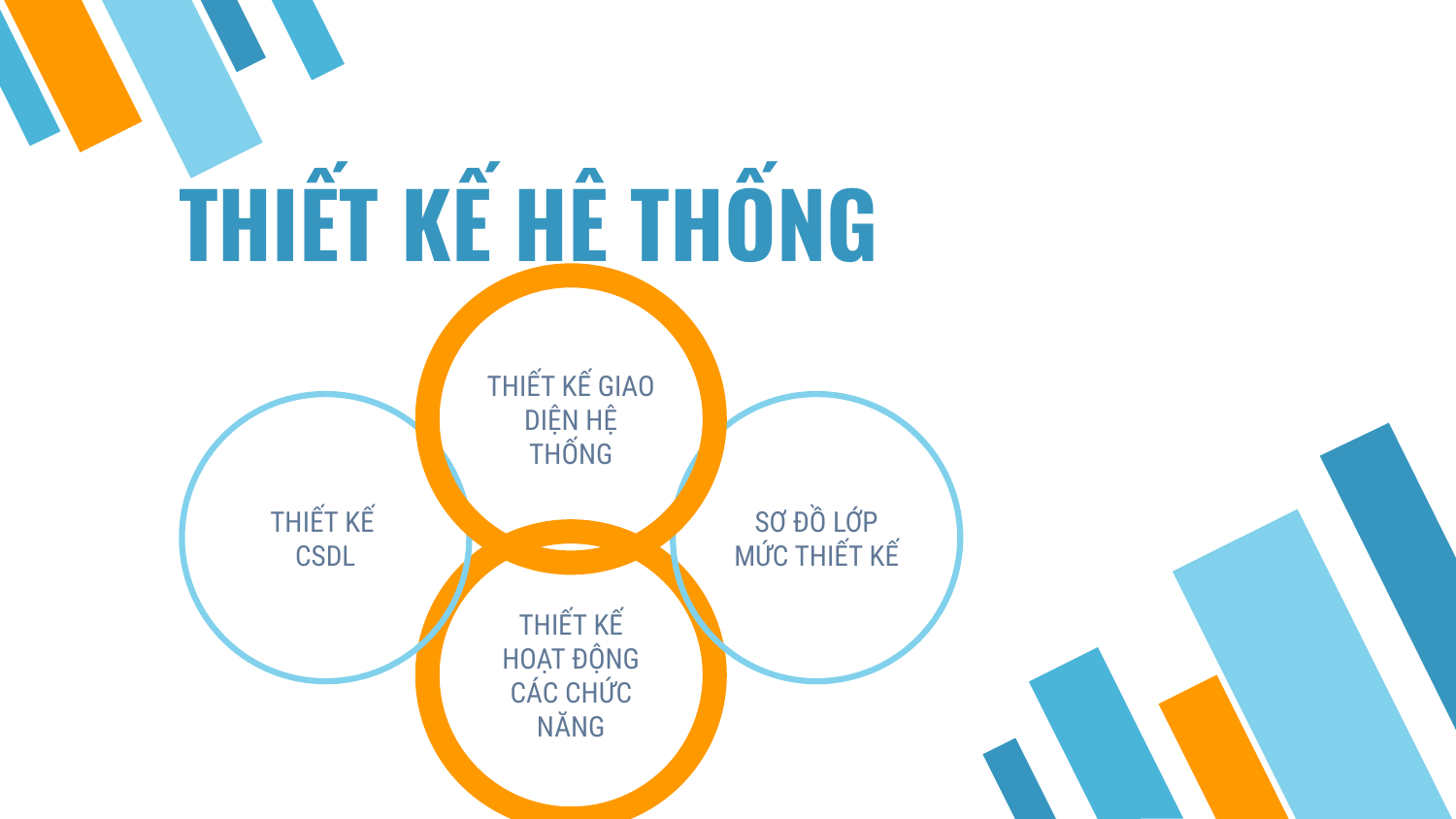

39
# THIẾT KẾ HỆ THỐNG
THIẾT KẾ GIAO DIỆN HỆ THỐNG
THIẾT KẾ
CSDL
SƠ ĐỒ LỚP MỨC THIẾT KẾ
THIẾT KẾ HOẠT ĐỘNG CÁC CHỨC NĂNG